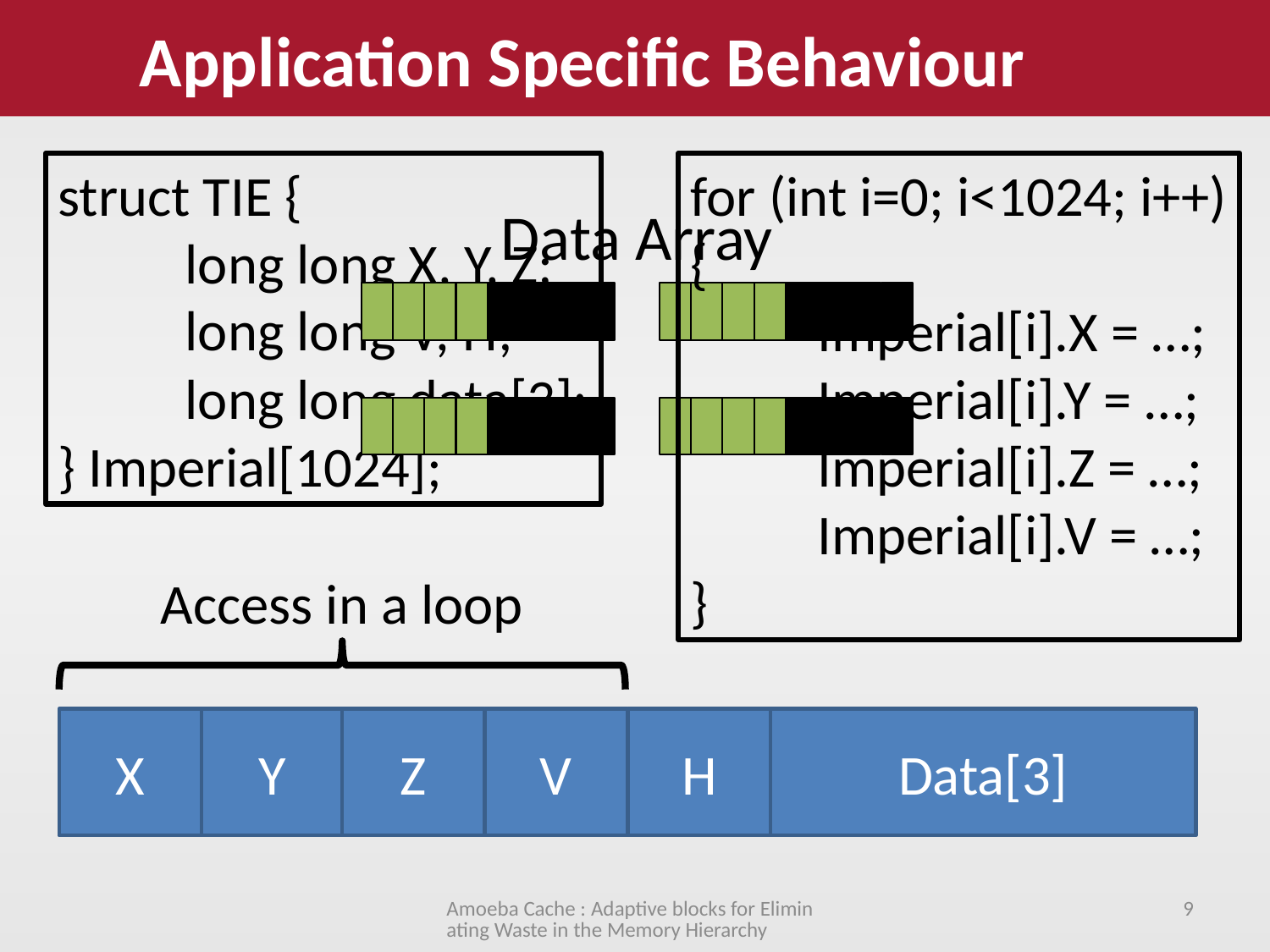

Application Specific Behaviour
struct TIE {
	long long X, Y, Z;
	long long V, H;
	long long data[3];
} Imperial[1024];
for (int i=0; i<1024; i++)
{
	Imperial[i].X = …;
	Imperial[i].Y = …;
	Imperial[i].Z = …;
	Imperial[i].V = …;
}
Data Array

Access in a loop
X
Y
Z
V
H
Data[3]
Amoeba Cache : Adaptive blocks for Eliminating Waste in the Memory Hierarchy
9